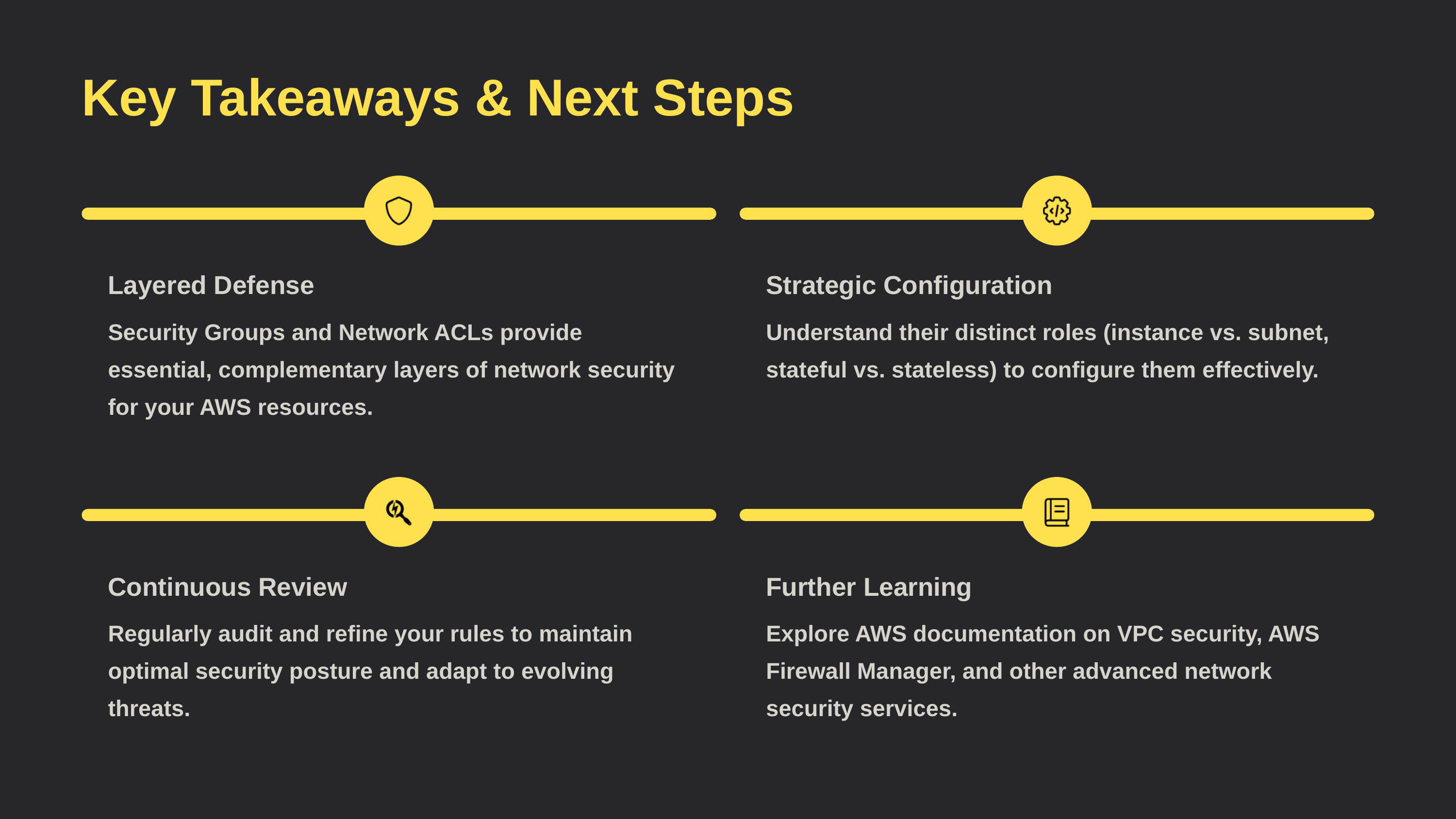

Key Takeaways & Next Steps

Layered Defense
Strategic Configuration
Security Groups and Network ACLs provide essential, complementary layers of network security for your AWS resources.
Understand their distinct roles (instance vs. subnet, stateful vs. stateless) to configure them effectively.

Continuous Review
Further Learning
Regularly audit and refine your rules to maintain optimal security posture and adapt to evolving threats.
Explore AWS documentation on VPC security, AWS Firewall Manager, and other advanced network security services.